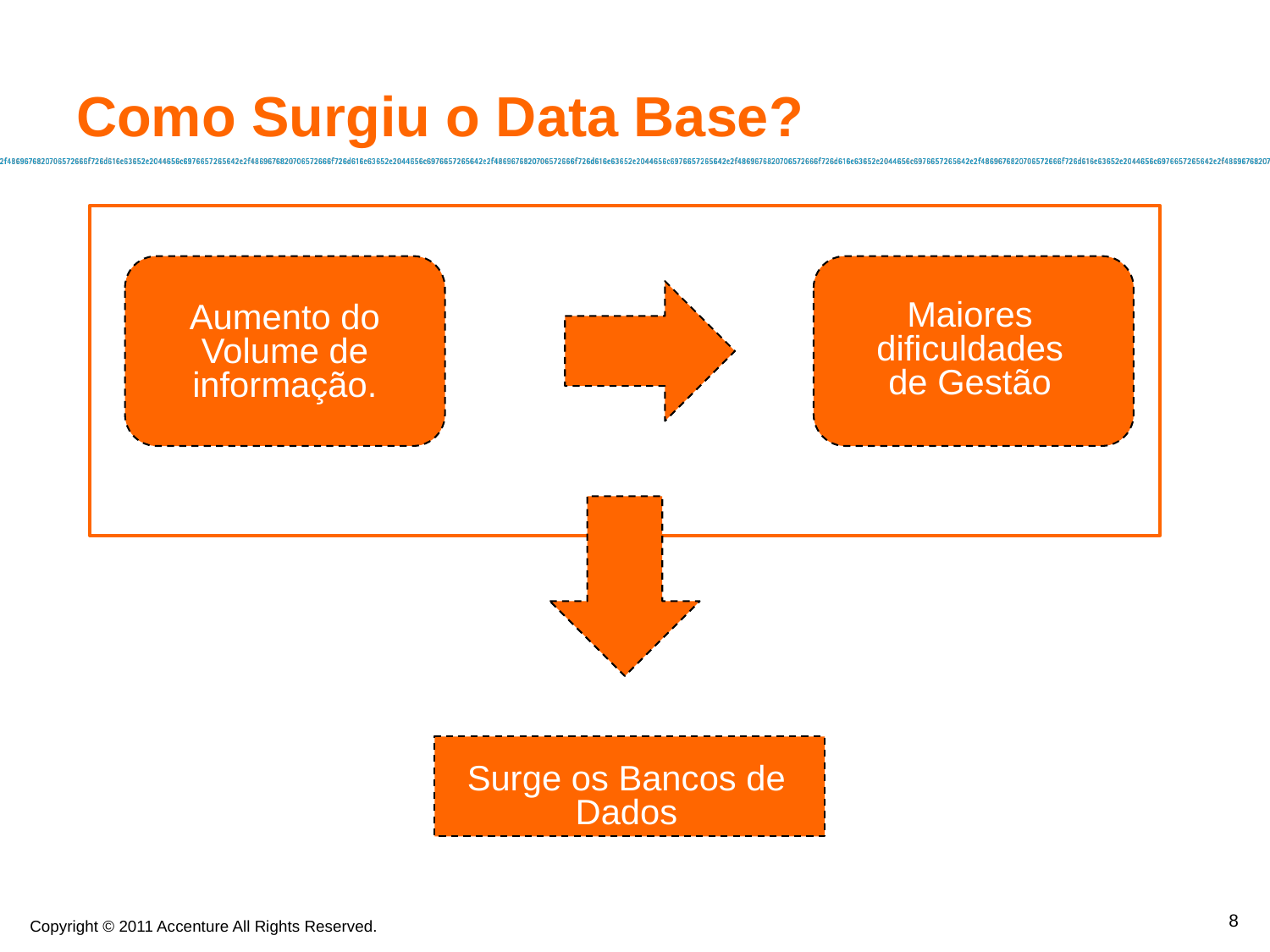

Como Surgiu o Data Base?

Maiores dificuldades de Gestão
Aumento do Volume de informação.

Surge os Bancos de Dados
8